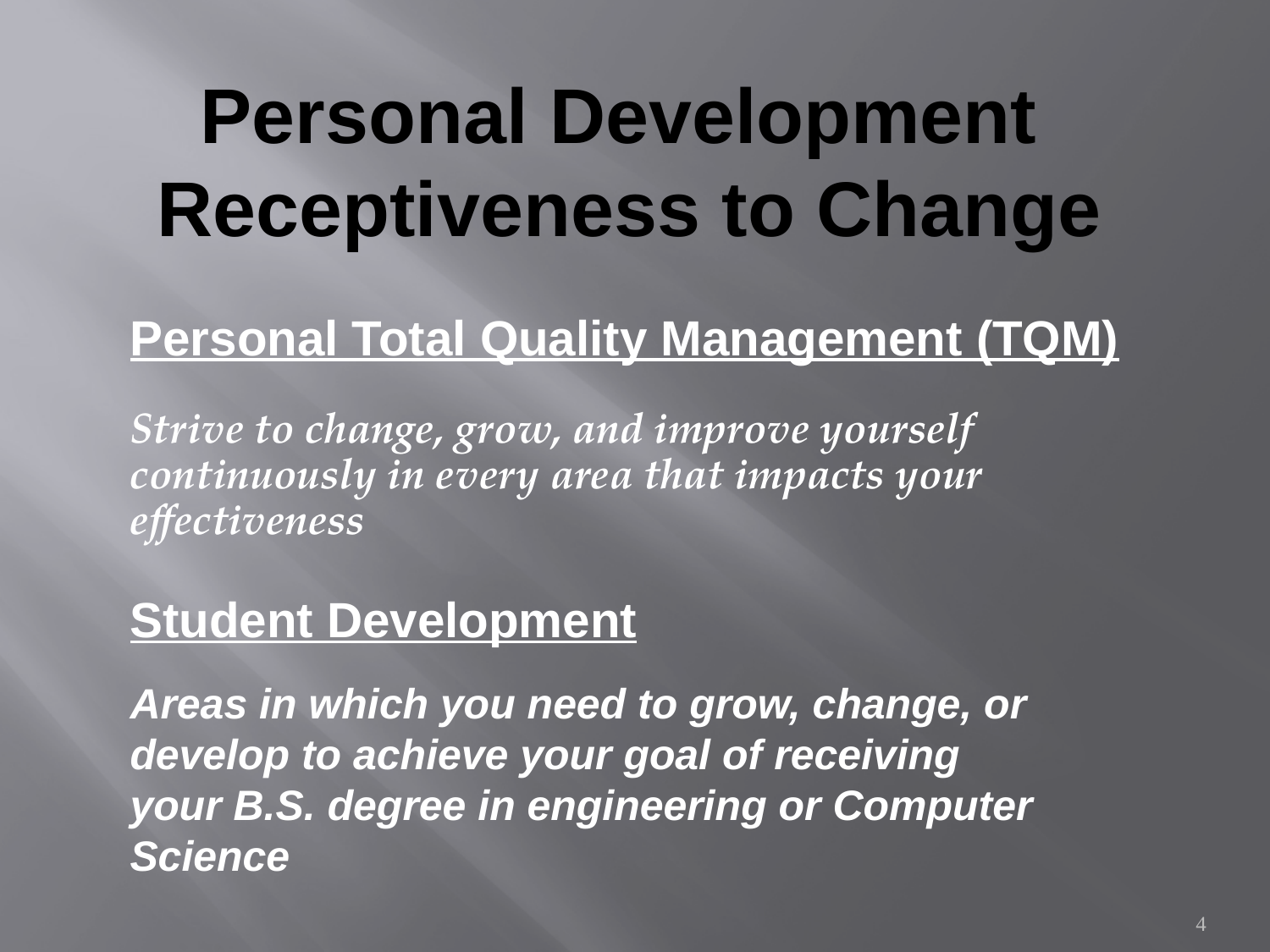

# Personal Development Receptiveness to Change
Personal Total Quality Management (TQM)

Strive to change, grow, and improve yourself continuously in every area that impacts your effectiveness
Student Development

Areas in which you need to grow, change, or develop to achieve your goal of receiving your B.S. degree in engineering or Computer Science
4